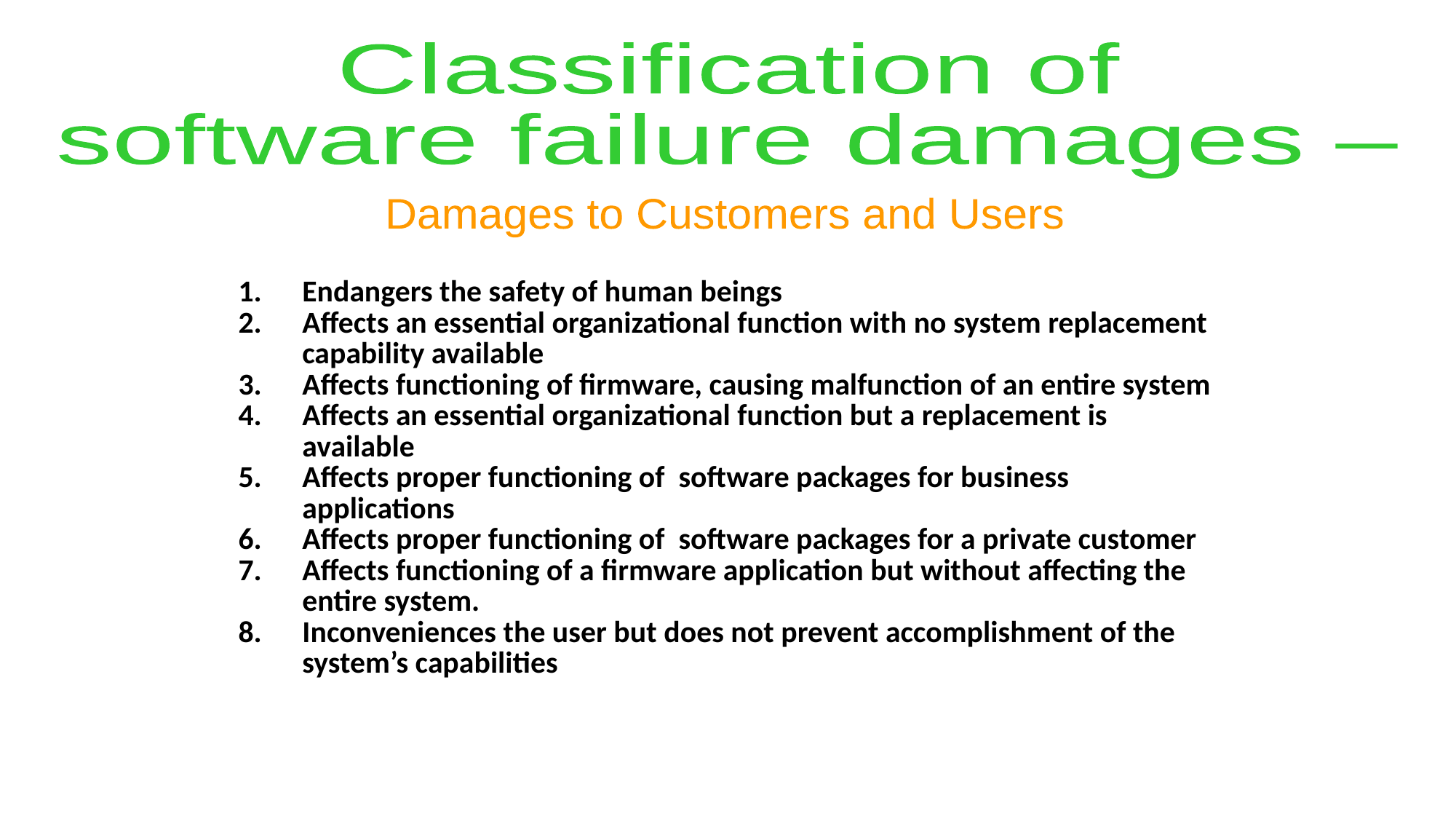

Classification of
software failure damages –
Damages to Customers and Users
1.	Endangers the safety of human beings
2.	Affects an essential organizational function with no system replacement capability available
3.	Affects functioning of firmware, causing malfunction of an entire system
4.	Affects an essential organizational function but a replacement is available
5.	Affects proper functioning of  software packages for business applications
6.	Affects proper functioning of  software packages for a private customer
7.	Affects functioning of a firmware application but without affecting the entire system.
8.	Inconveniences the user but does not prevent accomplishment of the system’s capabilities